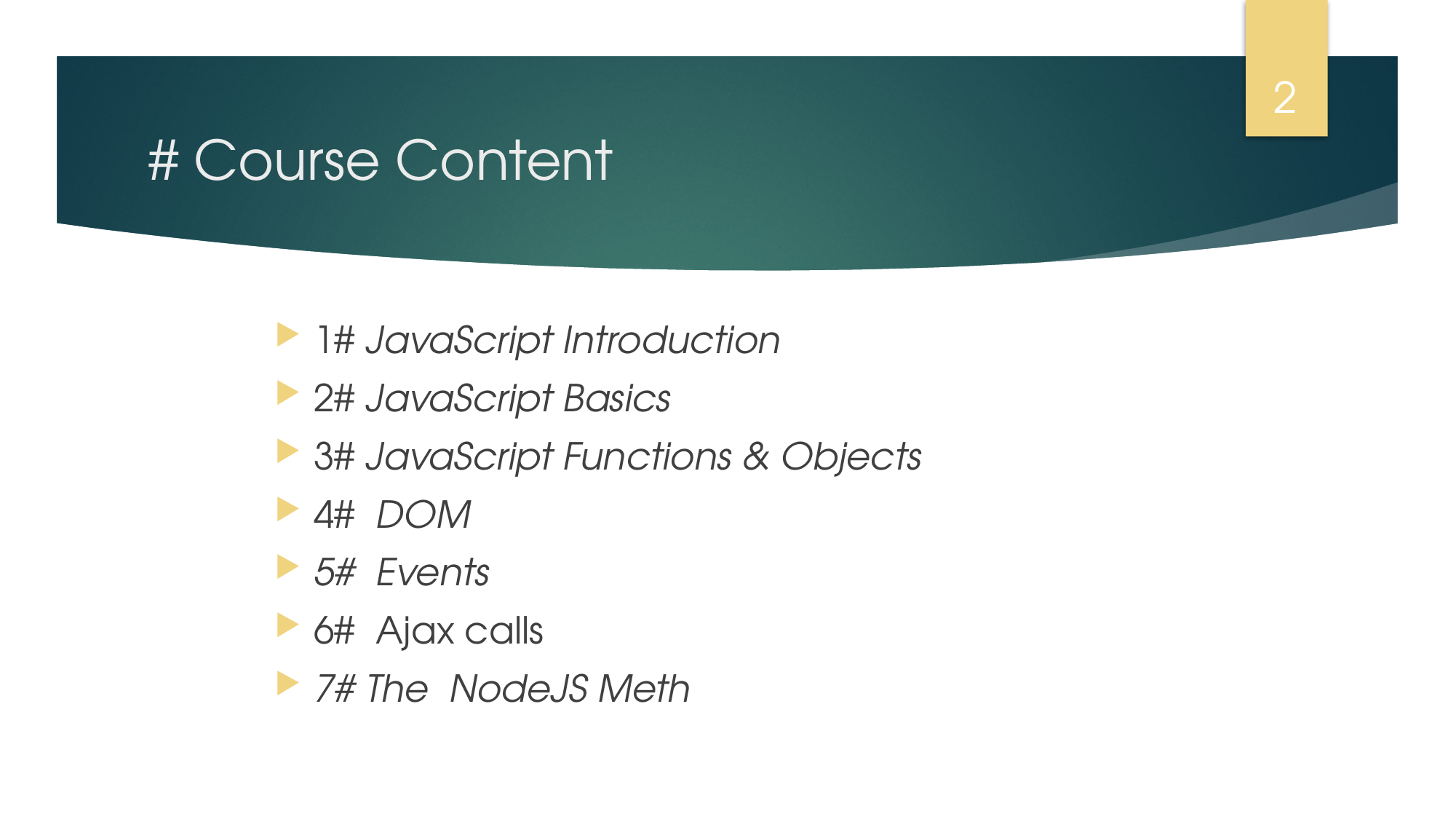

2
# # Course Content
1# JavaScript Introduction
2# JavaScript Basics
3# JavaScript Functions & Objects
4#  DOM
5#  Events
6#  Ajax calls
7# The  NodeJS Meth